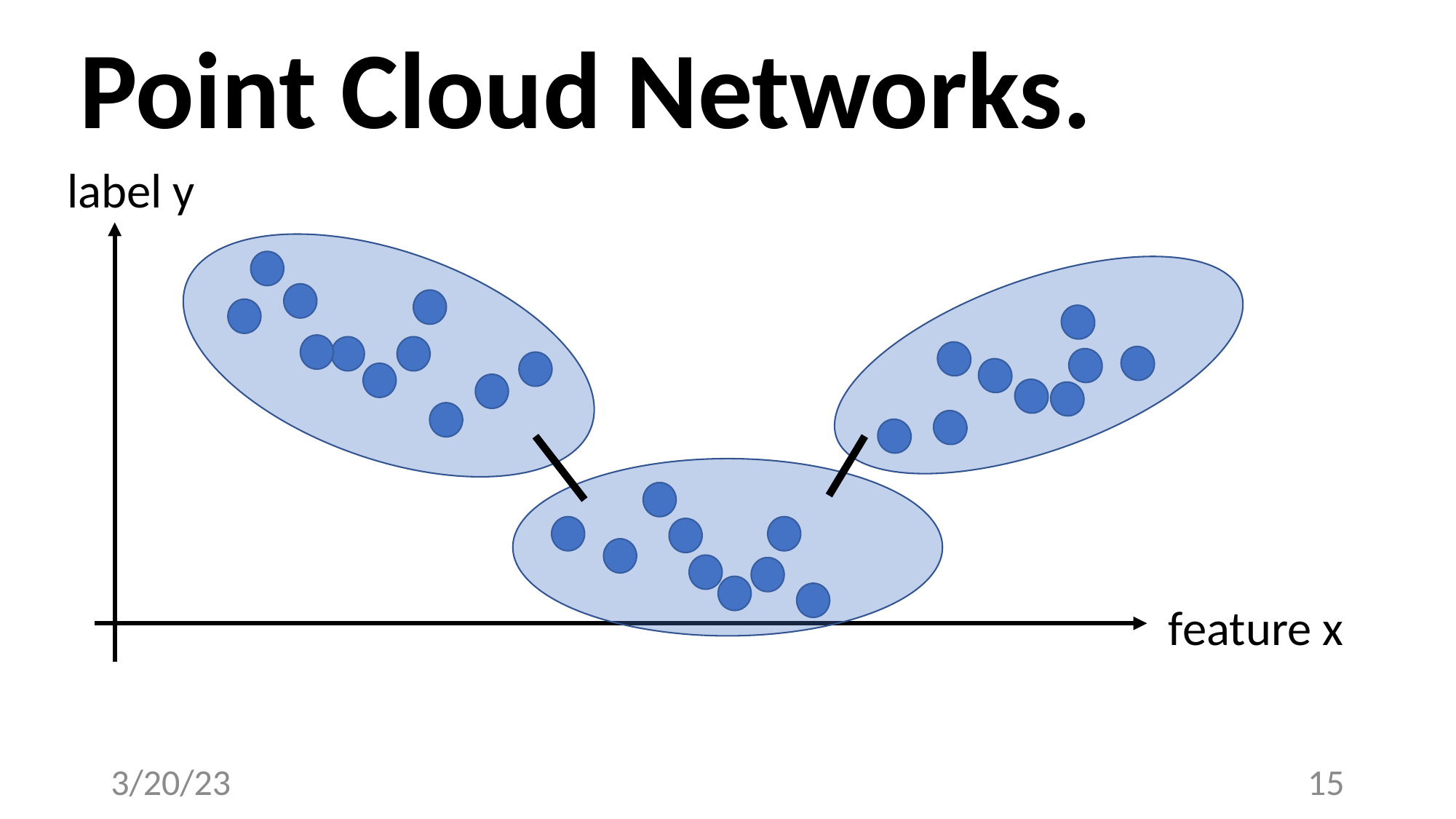

Point Cloud Networks.
label y

feature x
3/20/23
15